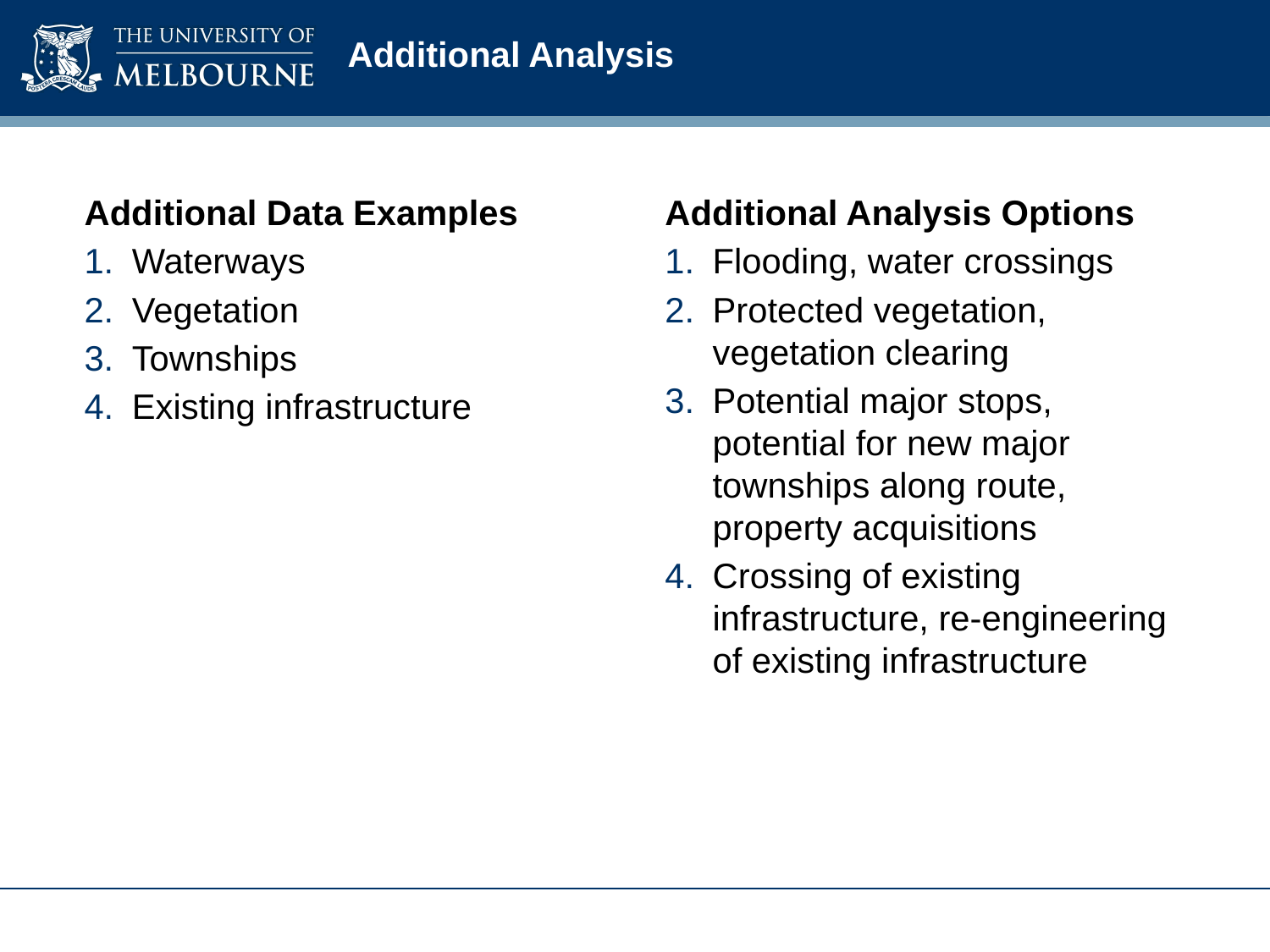

# Additional Analysis
Additional Data Examples
Waterways
Vegetation
Townships
Existing infrastructure

Additional Analysis Options
Flooding, water crossings
Protected vegetation, vegetation clearing
Potential major stops, potential for new major townships along route, property acquisitions
Crossing of existing infrastructure, re-engineering of existing infrastructure